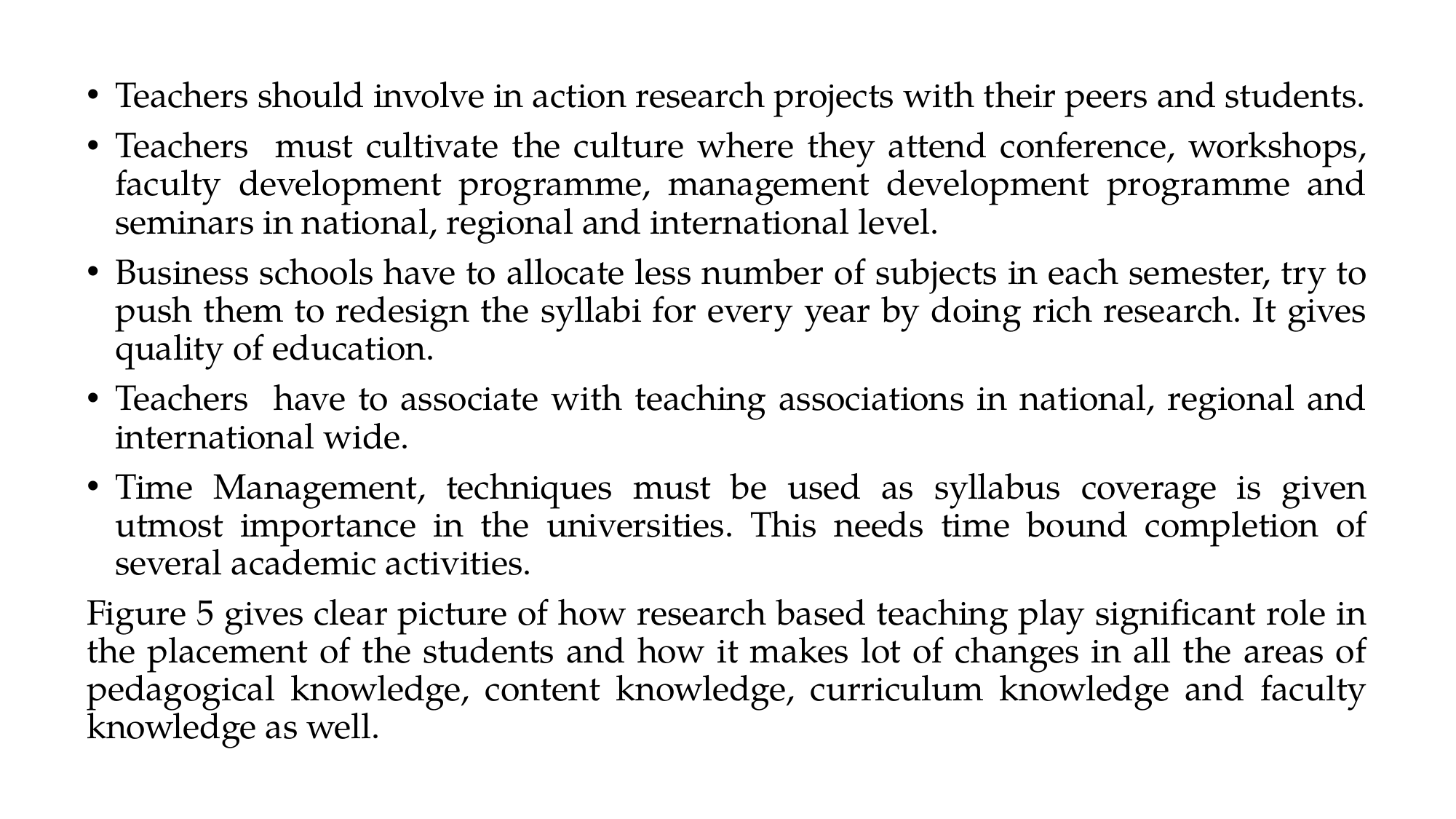

Teachers should involve in action research projects with their peers and students.
Teachers  must cultivate the culture where they attend conference, workshops, faculty development programme, management development programme and seminars in national, regional and international level.
Business schools have to allocate less number of subjects in each semester, try to push them to redesign the syllabi for every year by doing rich research. It gives quality of education.
Teachers  have to associate with teaching associations in national, regional and international wide.
Time Management, techniques must be used as syllabus coverage is given utmost importance in the universities. This needs time bound completion of several academic activities.
Figure 5 gives clear picture of how research based teaching play significant role in the placement of the students and how it makes lot of changes in all the areas of pedagogical knowledge, content knowledge, curriculum knowledge and faculty knowledge as well.